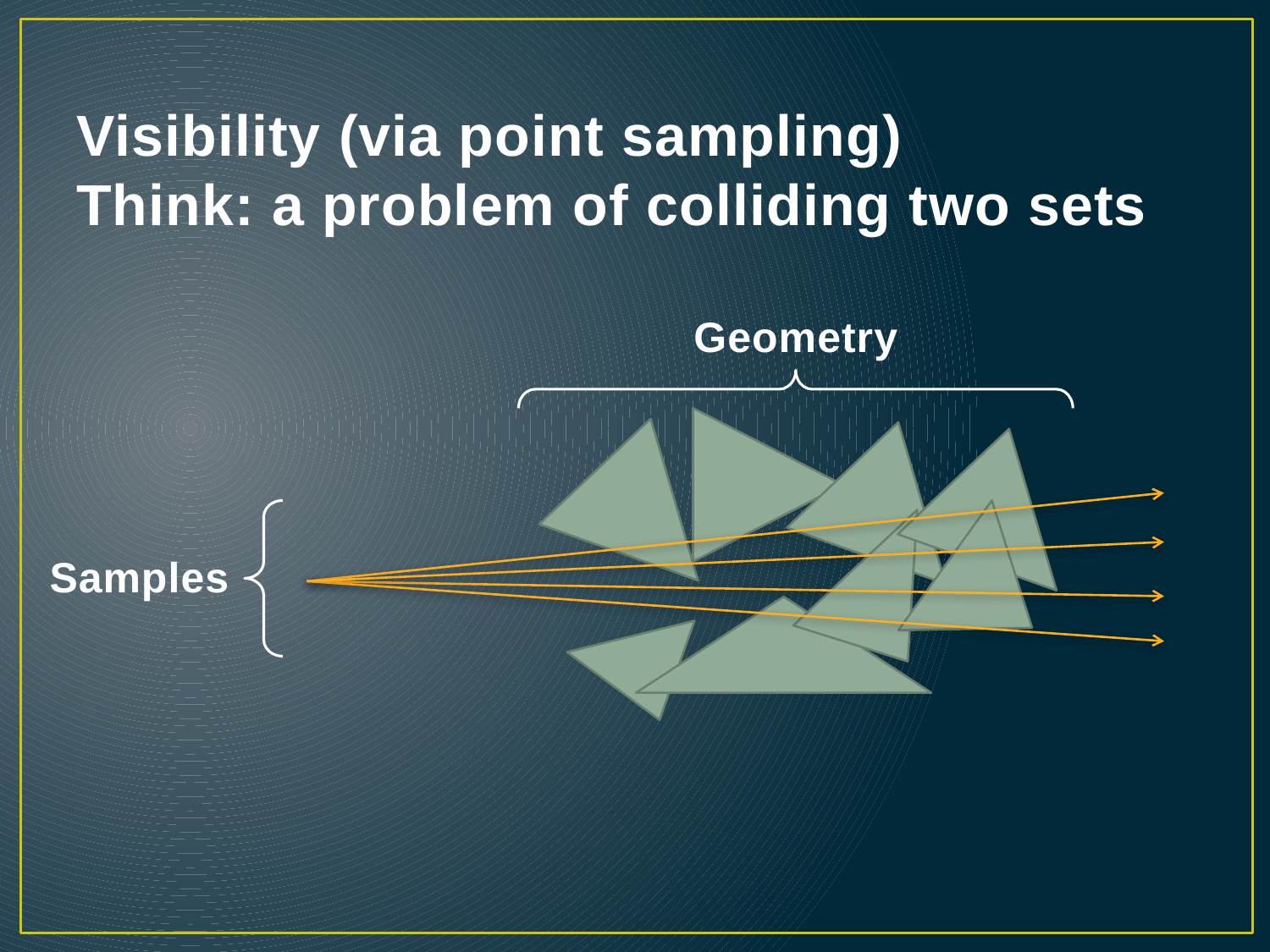

# Visibility (via point sampling) Think: a problem of colliding two sets

Geometry

Samples